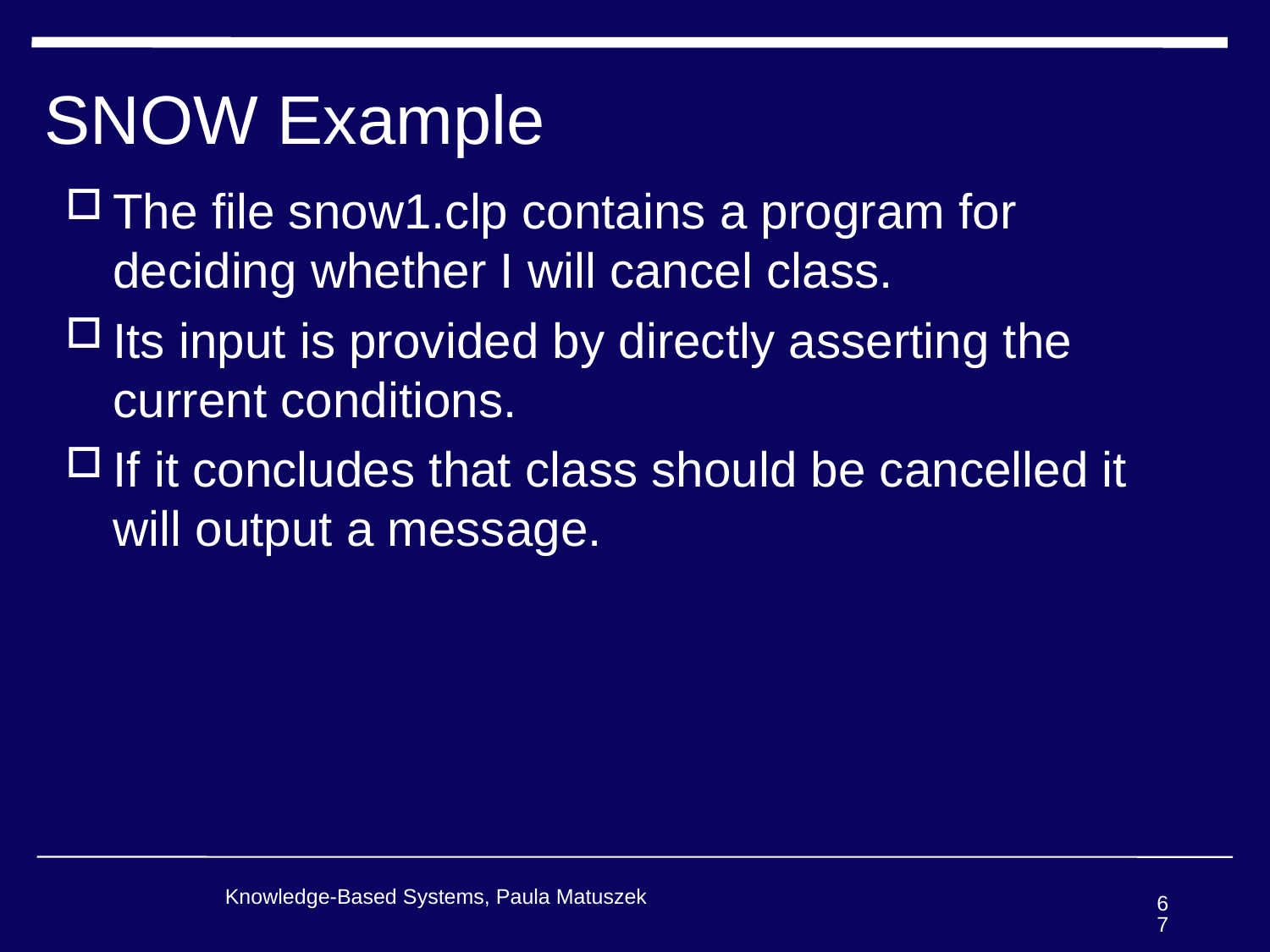

# SNOW Example
The file snow1.clp contains a program for deciding whether I will cancel class.
Its input is provided by directly asserting the current conditions.
If it concludes that class should be cancelled it will output a message.

Knowledge-Based Systems, Paula Matuszek
67